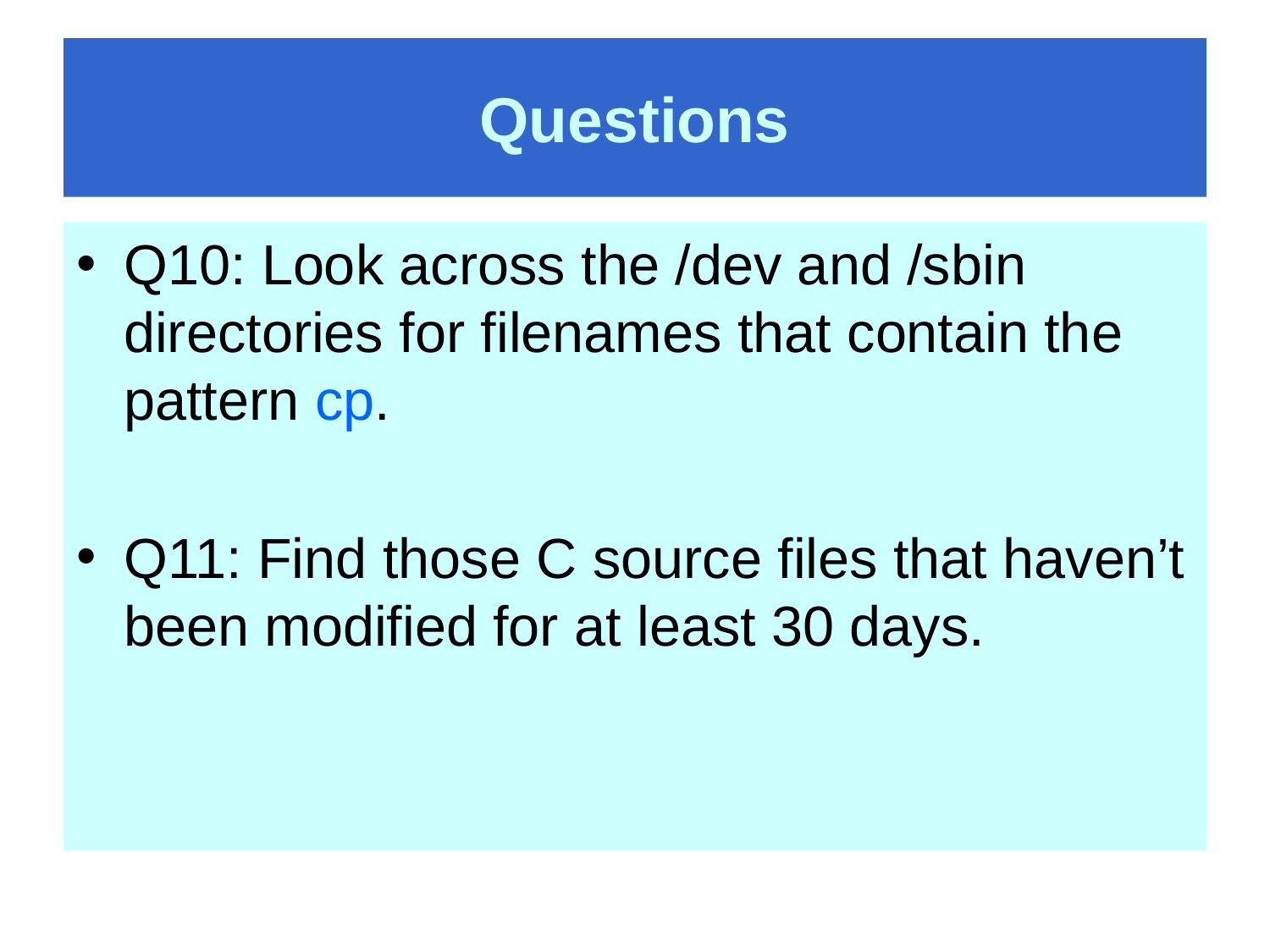

# Questions
Q10: Look across the /dev and /sbin directories for filenames that contain the pattern cp.

Q11: Find those C source files that haven’t been modified for at least 30 days.